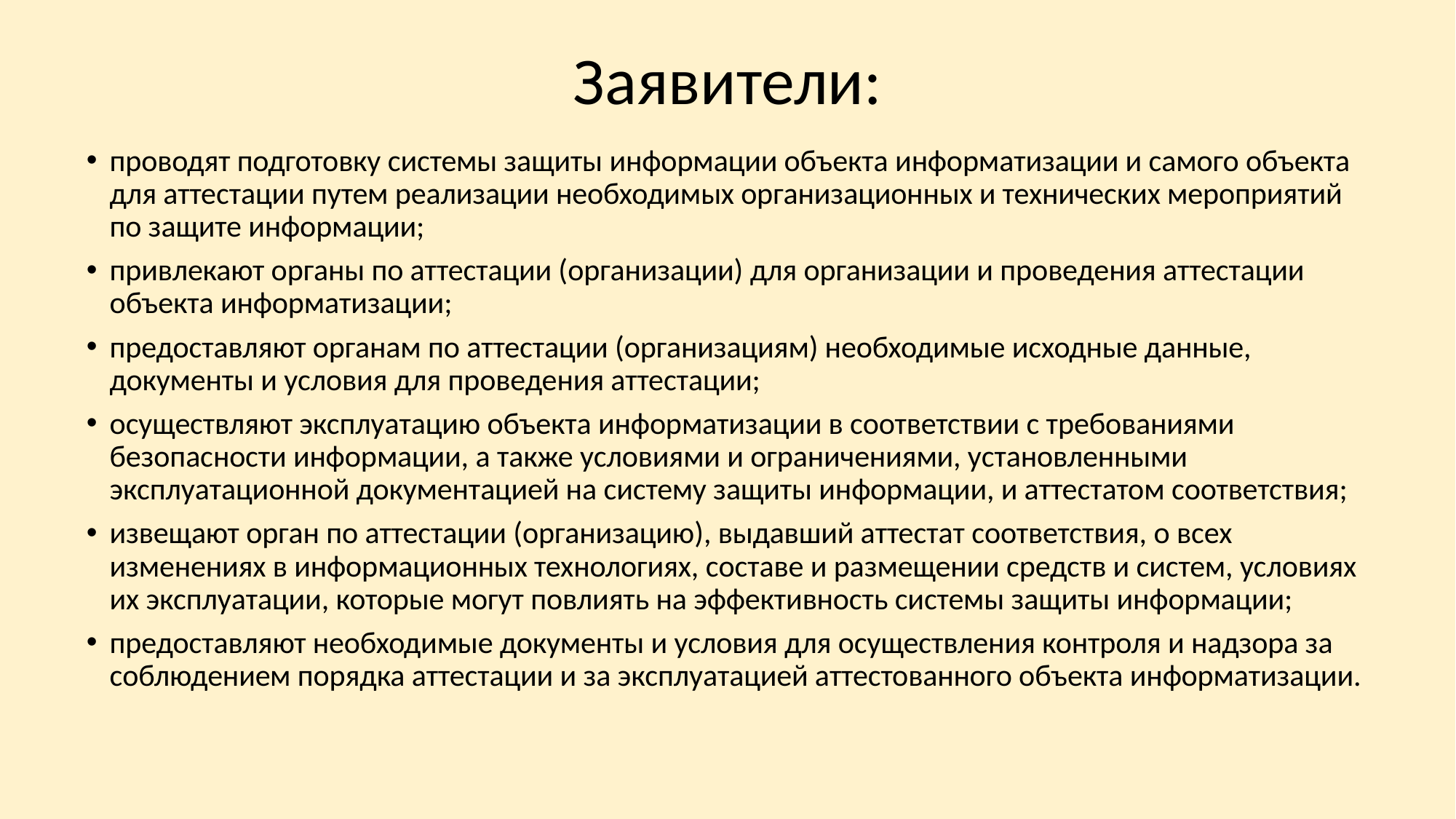

# Заявители:
проводят подготовку системы защиты информации объекта информатизации и самого объекта для аттестации путем реализации необходимых организационных и технических мероприятий по защите информации;
привлекают органы по аттестации (организации) для организации и проведения аттестации объекта информатизации;
предоставляют органам по аттестации (организациям) необходимые исходные данные, документы и условия для проведения аттестации;
осуществляют эксплуатацию объекта информатизации в соответствии с требованиями безопасности информации, а также условиями и ограничениями, установленными эксплуатационной документацией на систему защиты информации, и аттестатом соответствия;
извещают орган по аттестации (организацию), выдавший аттестат соответствия, о всех изменениях в информационных технологиях, составе и размещении средств и систем, условиях их эксплуатации, которые могут повлиять на эффективность системы защиты информации;
предоставляют необходимые документы и условия для осуществления контроля и надзора за соблюдением порядка аттестации и за эксплуатацией аттестованного объекта информатизации.